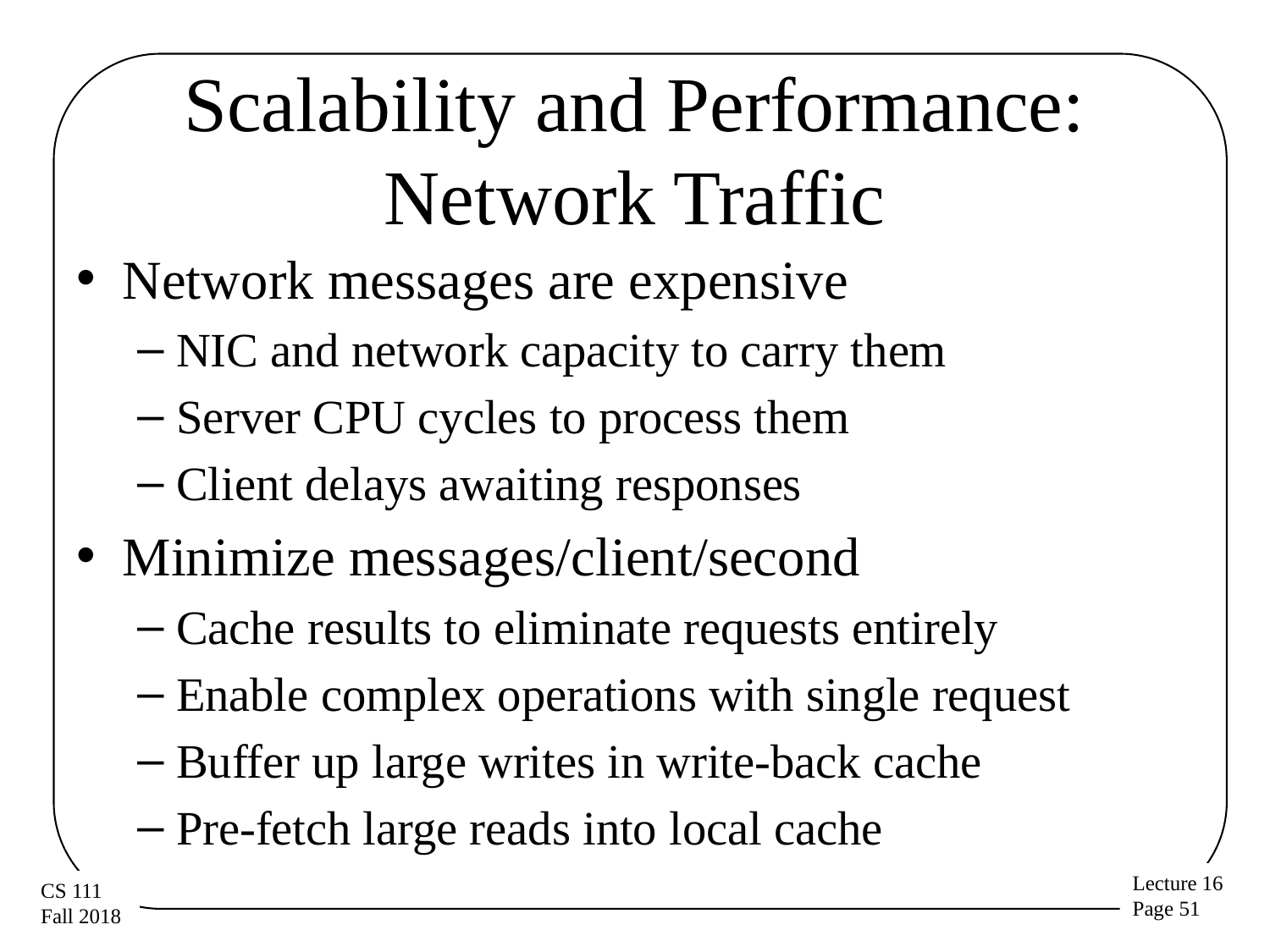

# Scalability and Performance: Network Traffic
Network messages are expensive
NIC and network capacity to carry them
Server CPU cycles to process them
Client delays awaiting responses
Minimize messages/client/second
Cache results to eliminate requests entirely
Enable complex operations with single request
Buffer up large writes in write-back cache
Pre-fetch large reads into local cache